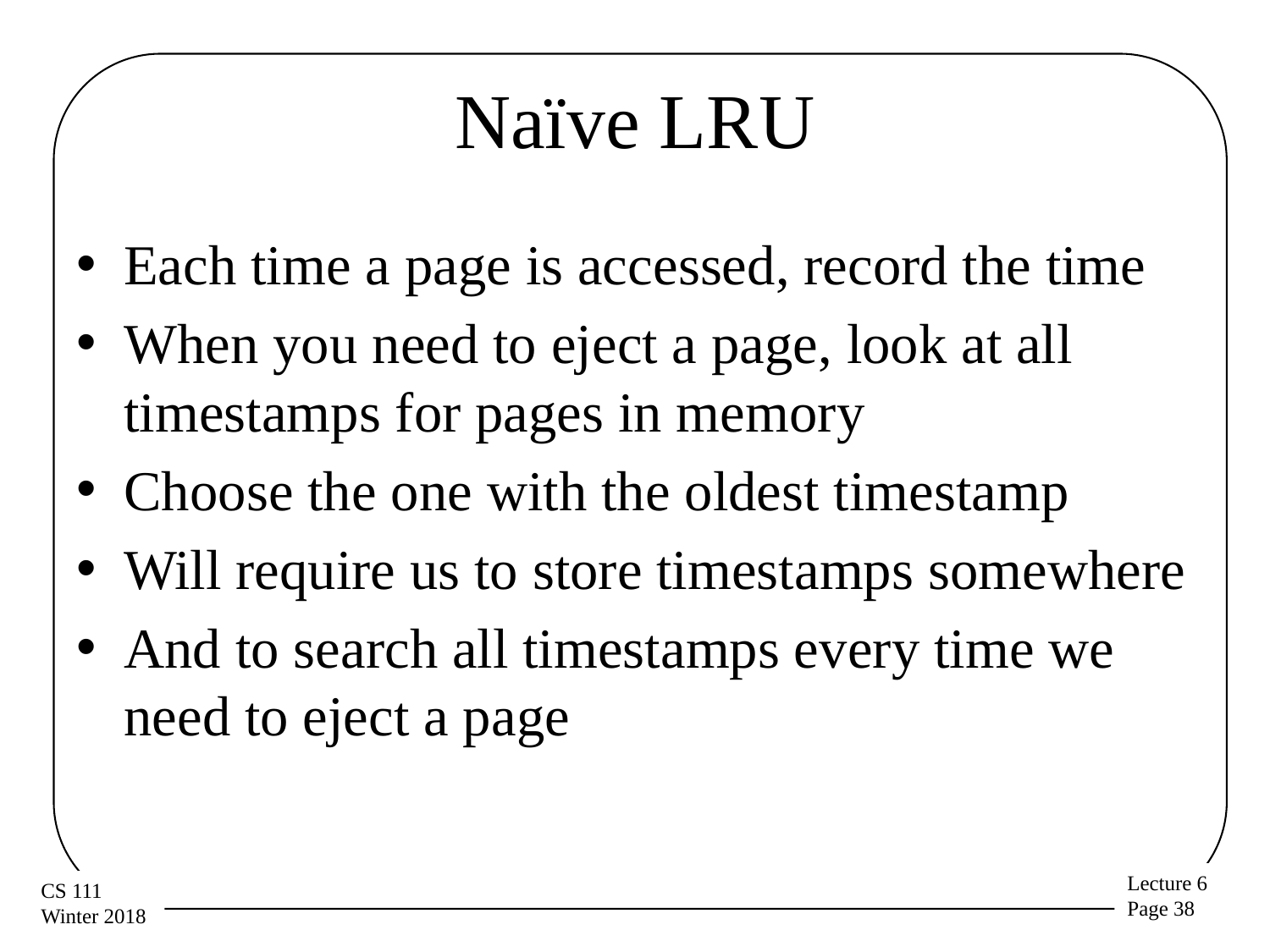

# Naïve LRU
Each time a page is accessed, record the time
When you need to eject a page, look at all timestamps for pages in memory
Choose the one with the oldest timestamp
Will require us to store timestamps somewhere
And to search all timestamps every time we need to eject a page